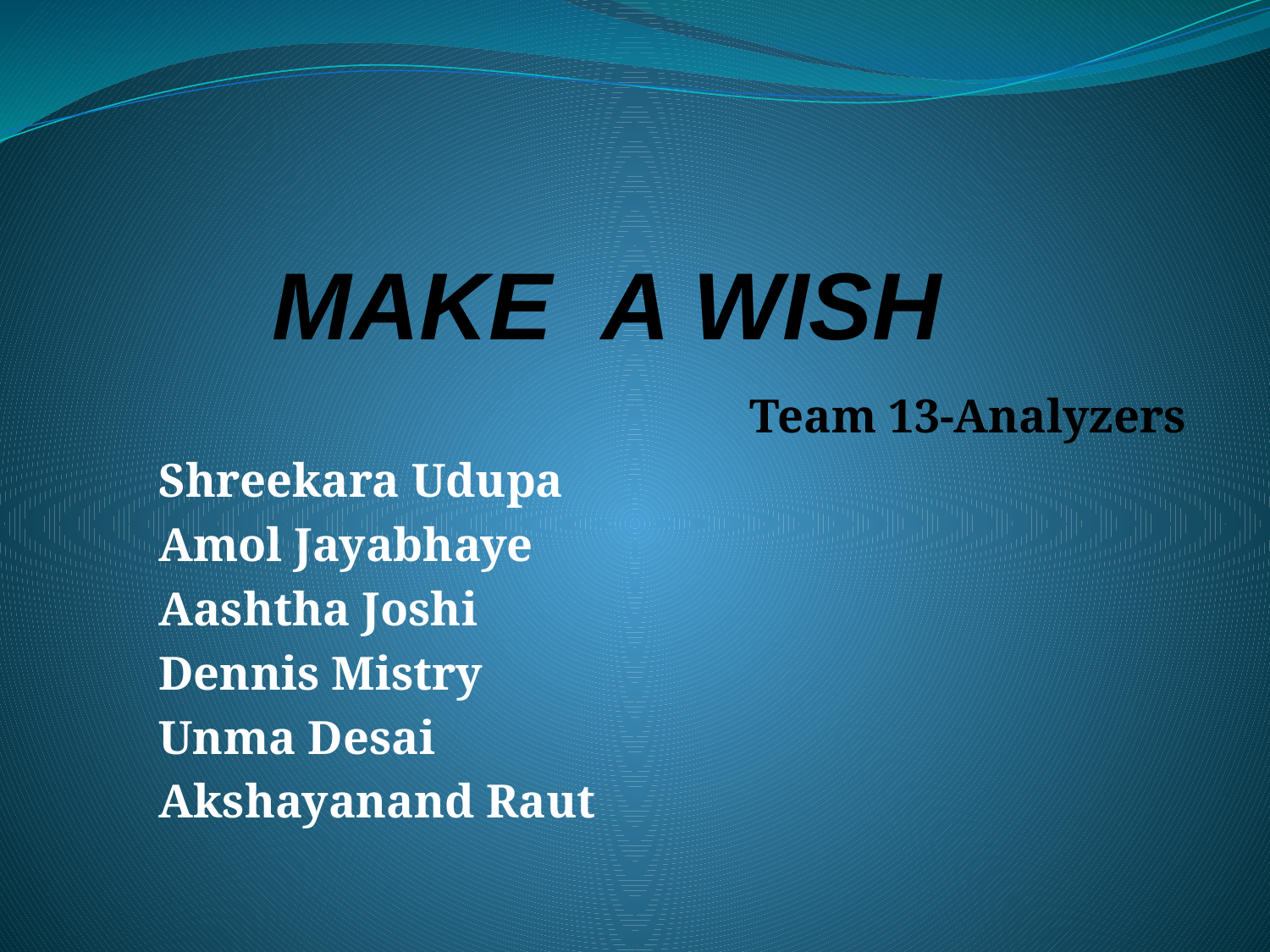

# MAKE  A WISH
				Team 13-Analyzers
Shreekara Udupa
Amol Jayabhaye
Aashtha Joshi
Dennis Mistry
Unma Desai
Akshayanand Raut